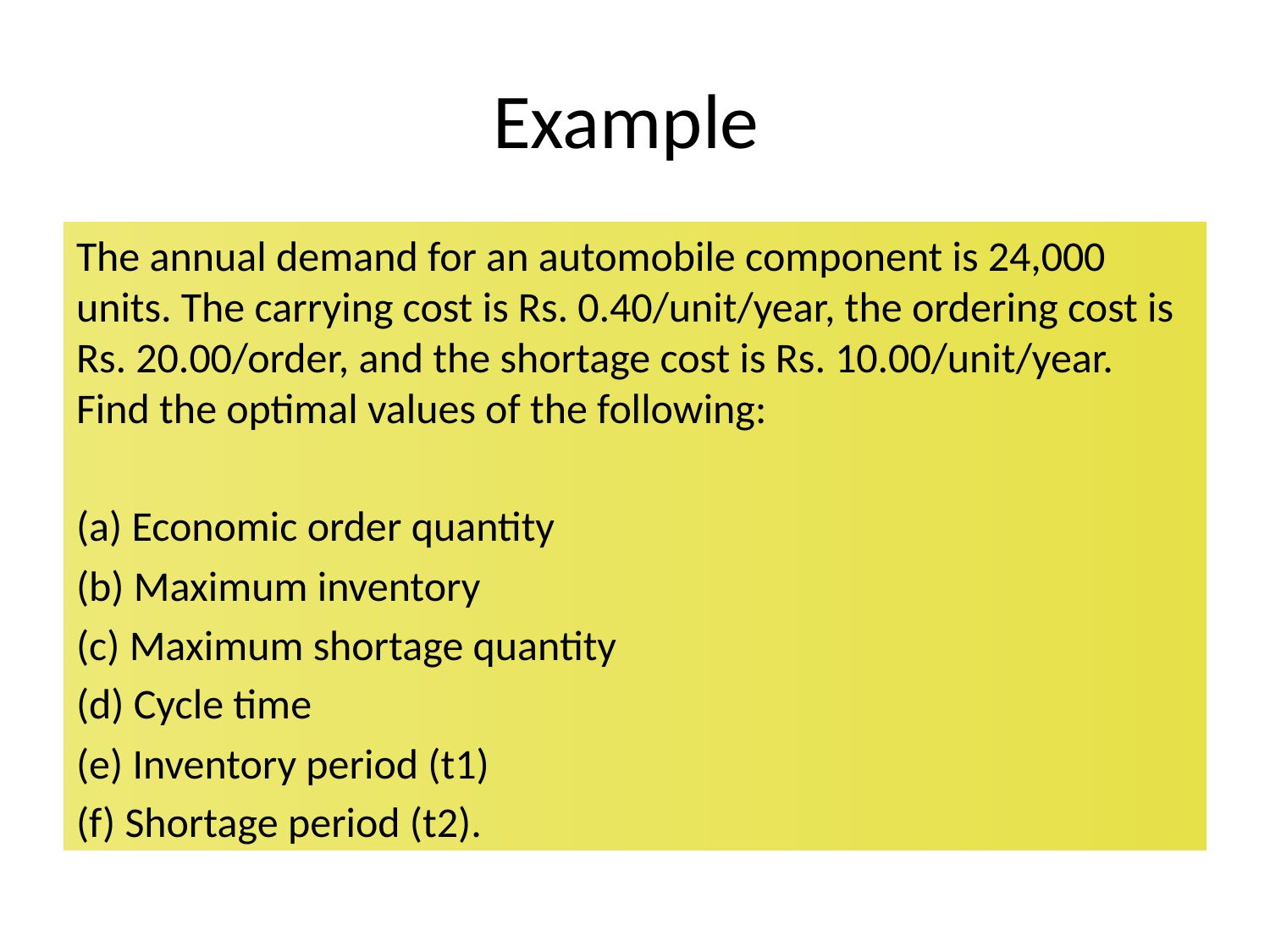

# Example
The annual demand for an automobile component is 24,000 units. The carrying cost is Rs. 0.40/unit/year, the ordering cost is Rs. 20.00/order, and the shortage cost is Rs. 10.00/unit/year. Find the optimal values of the following:

(a) Economic order quantity
(b) Maximum inventory
(c) Maximum shortage quantity
(d) Cycle time
(e) Inventory period (t1)
(f) Shortage period (t2).

15